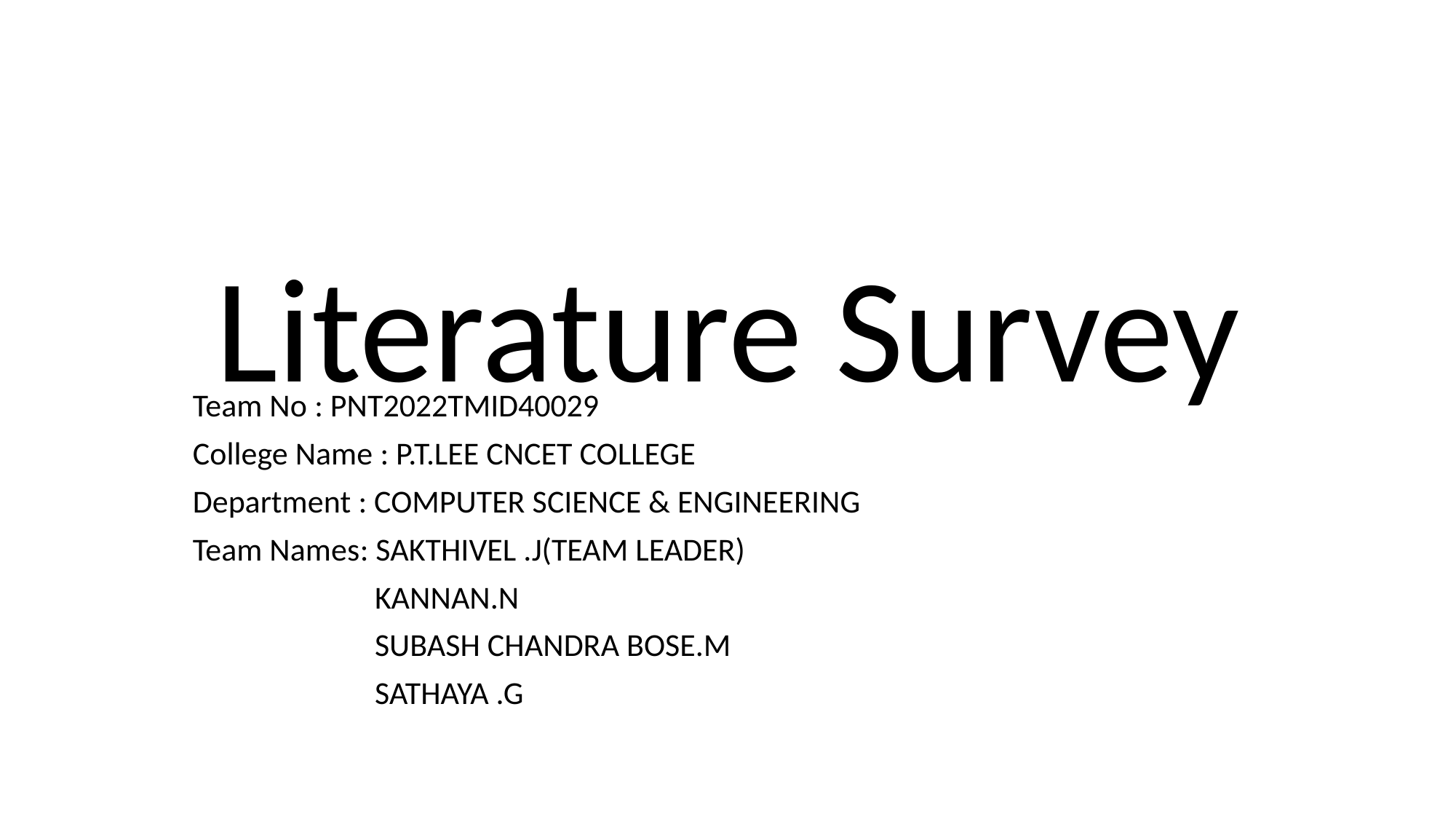

# Literature Survey
Team No : PNT2022TMID40029
College Name : P.T.LEE CNCET COLLEGE
Department : COMPUTER SCIENCE & ENGINEERING
Team Names: SAKTHIVEL .J(TEAM LEADER)
                         KANNAN.N
                         SUBASH CHANDRA BOSE.M
                         SATHAYA .G